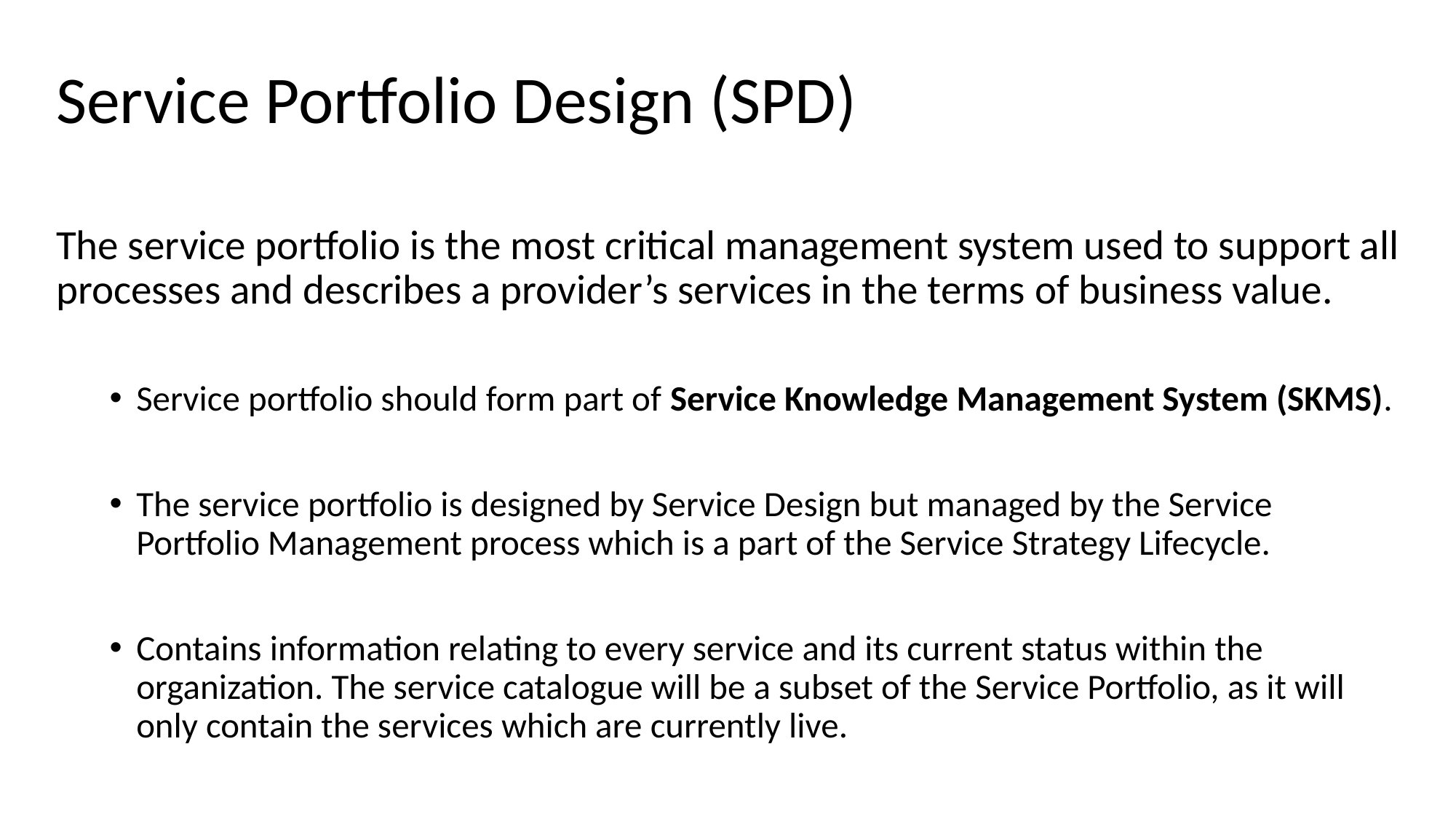

# Service Portfolio Design (SPD)
The service portfolio is the most critical management system used to support all processes and describes a provider’s services in the terms of business value.

Service portfolio should form part of Service Knowledge Management System (SKMS).

The service portfolio is designed by Service Design but managed by the Service Portfolio Management process which is a part of the Service Strategy Lifecycle.

Contains information relating to every service and its current status within the organization. The service catalogue will be a subset of the Service Portfolio, as it will only contain the services which are currently live.